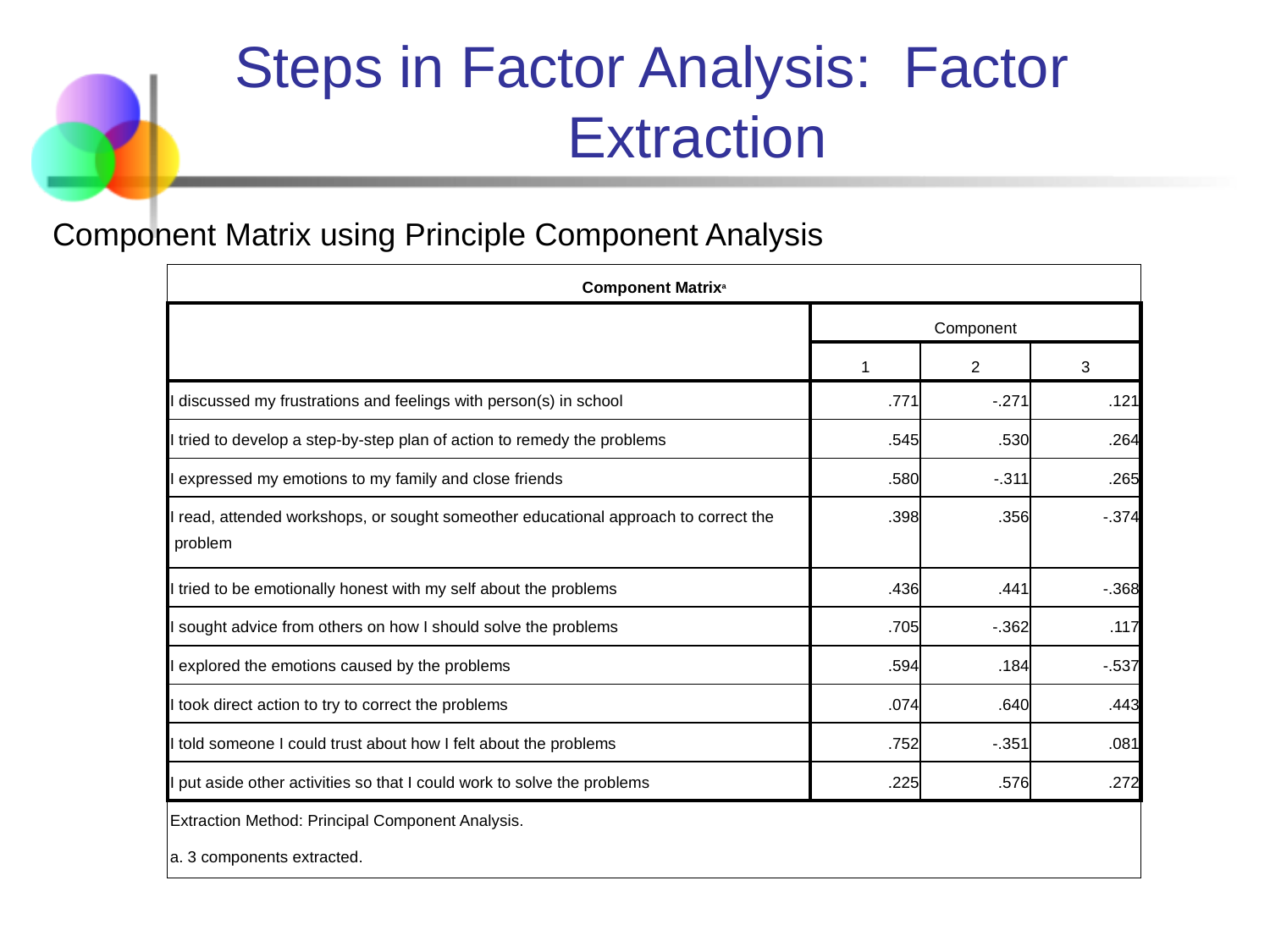

# Steps in Factor Analysis:  Factor Extraction
Component Matrix using Principle Component Analysis
| Component Matrixa |  |  |  |
| --- | --- | --- | --- |
|  | Component |  |  |
|  | 1 | 2 | 3 |
| I discussed my frustrations and feelings with person(s) in school | .771 | -.271 | .121 |
| I tried to develop a step-by-step plan of action to remedy the problems | .545 | .530 | .264 |
| I expressed my emotions to my family and close friends | .580 | -.311 | .265 |
| I read, attended workshops, or sought someother educational approach to correct the problem | .398 | .356 | -.374 |
| I tried to be emotionally honest with my self about the problems | .436 | .441 | -.368 |
| I sought advice from others on how I should solve the problems | .705 | -.362 | .117 |
| I explored the emotions caused by the problems | .594 | .184 | -.537 |
| I took direct action to try to correct the problems | .074 | .640 | .443 |
| I told someone I could trust about how I felt about the problems | .752 | -.351 | .081 |
| I put aside other activities so that I could work to solve the problems | .225 | .576 | .272 |
| Extraction Method: Principal Component Analysis. a. 3 components extracted. |  |  |  |